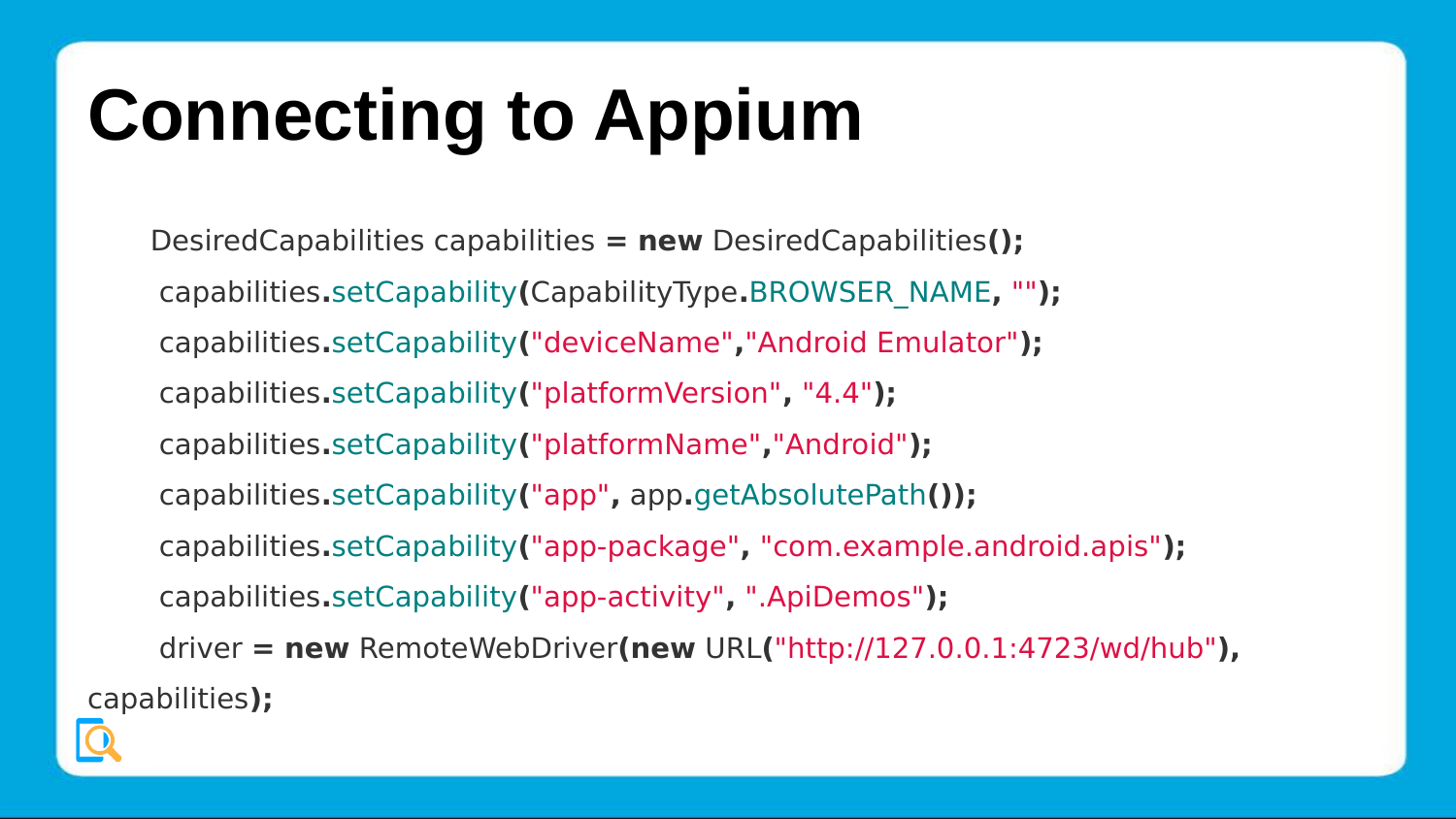

# Connecting to Appium
       DesiredCapabilities capabilities = new DesiredCapabilities();
        capabilities.setCapability(CapabilityType.BROWSER_NAME, "");
        capabilities.setCapability("deviceName","Android Emulator");
        capabilities.setCapability("platformVersion", "4.4");
        capabilities.setCapability("platformName","Android");
        capabilities.setCapability("app", app.getAbsolutePath());
        capabilities.setCapability("app-package", "com.example.android.apis");
        capabilities.setCapability("app-activity", ".ApiDemos");
        driver = new RemoteWebDriver(new URL("http://127.0.0.1:4723/wd/hub"), capabilities);